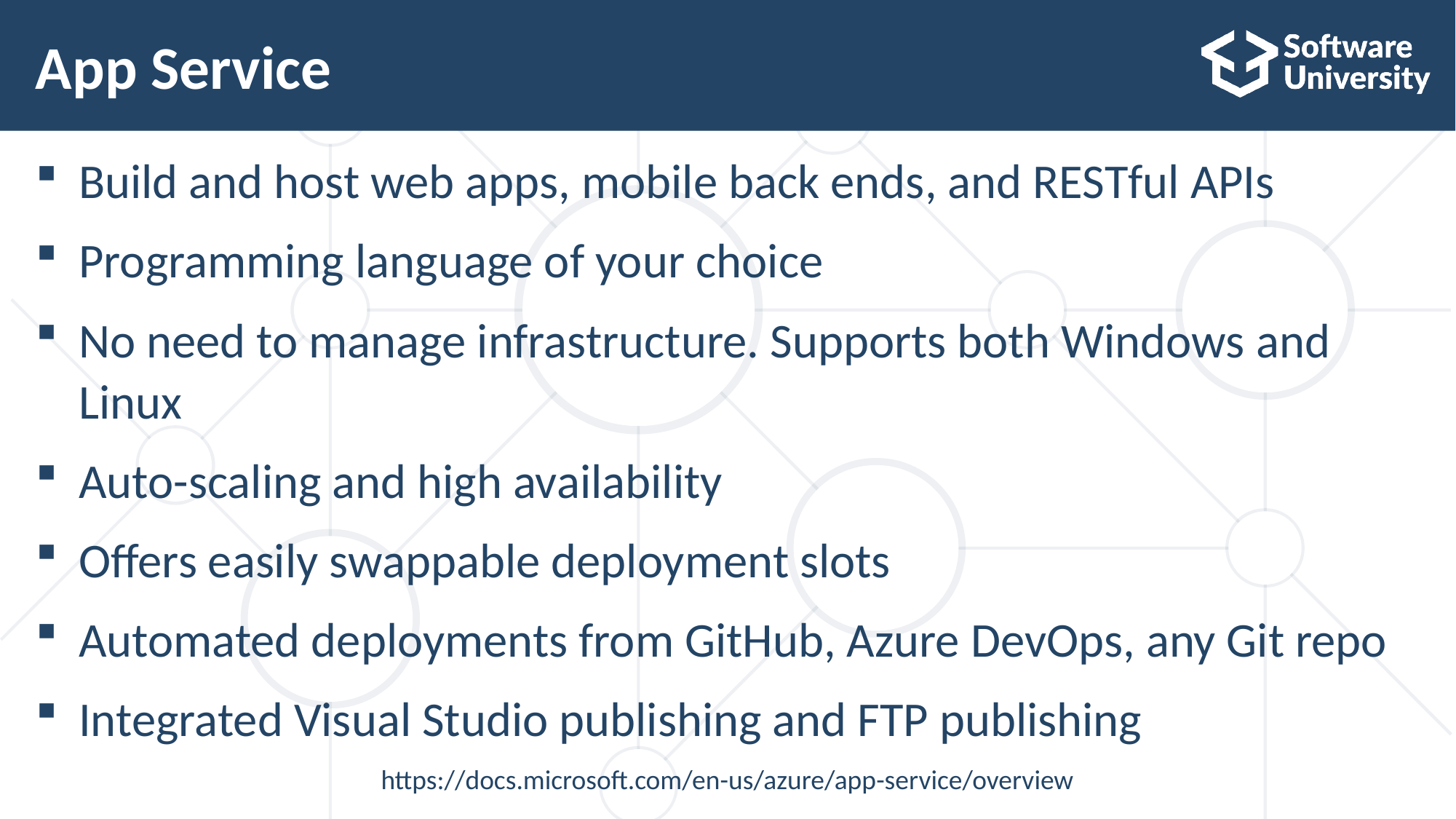

# App Service
Build and host web apps, mobile back ends, and RESTful APIs
Programming language of your choice
No need to manage infrastructure. Supports both Windows and Linux
Auto-scaling and high availability
Offers easily swappable deployment slots
Automated deployments from GitHub, Azure DevOps, any Git repo
Integrated Visual Studio publishing and FTP publishing
https://docs.microsoft.com/en-us/azure/app-service/overview